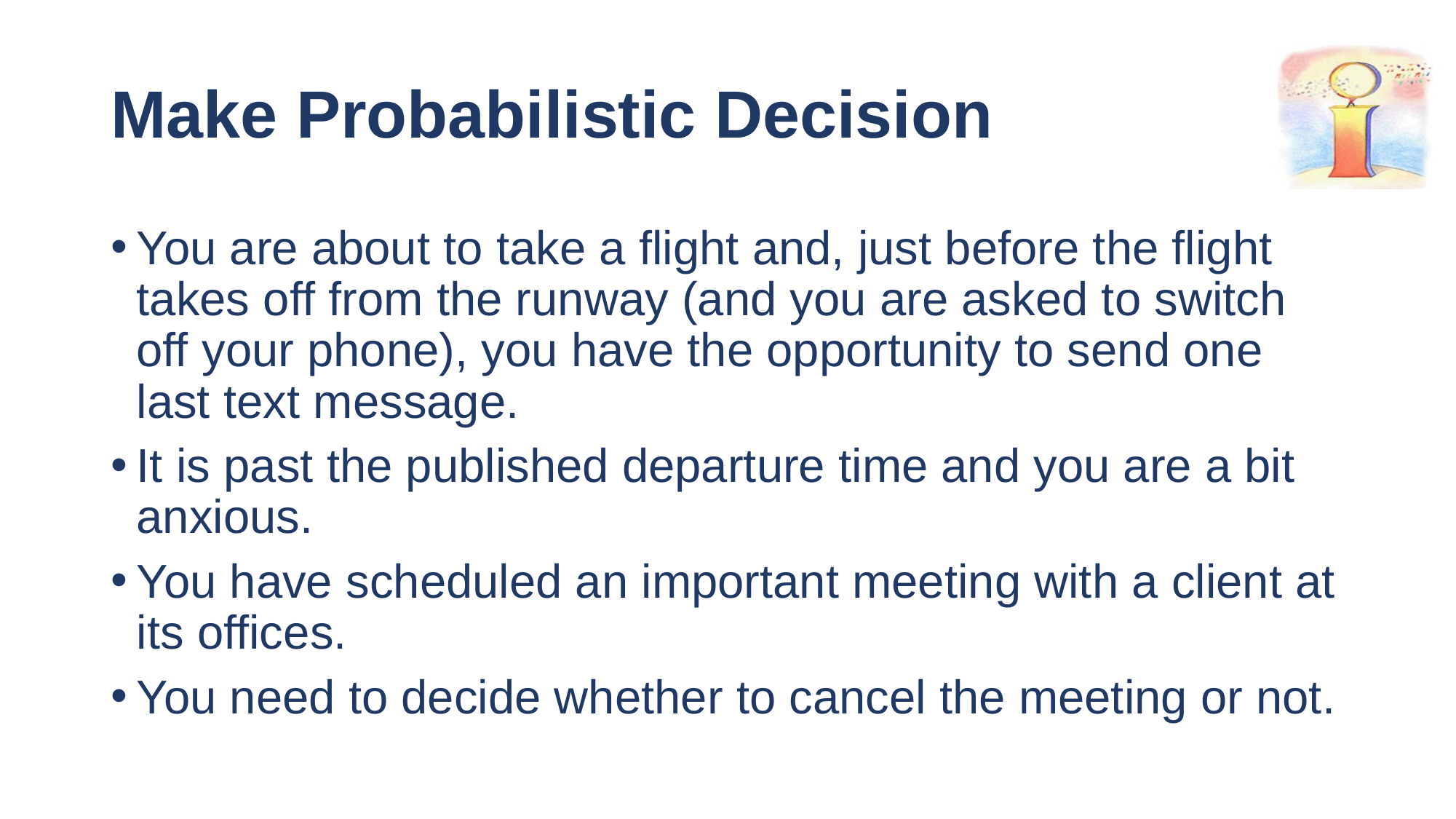

# Make Probabilistic Decision
You are about to take a flight and, just before the flight takes off from the runway (and you are asked to switch off your phone), you have the opportunity to send one last text message.
It is past the published departure time and you are a bit anxious.
You have scheduled an important meeting with a client at its offices.
You need to decide whether to cancel the meeting or not.